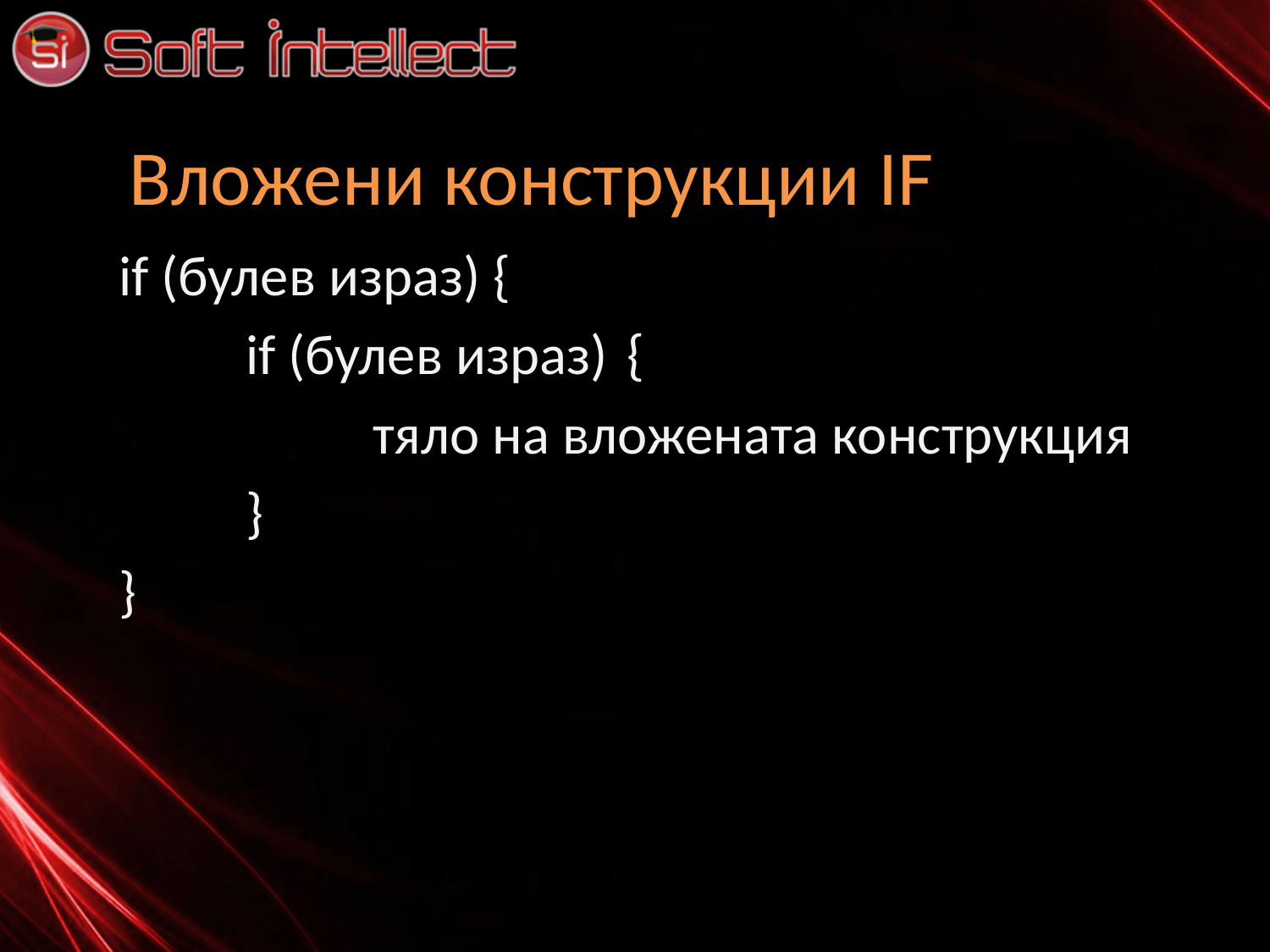

# Вложени конструкции IF
if (булев израз) {
	if (булев израз) 	{
		тяло на вложената конструкция
	}
}